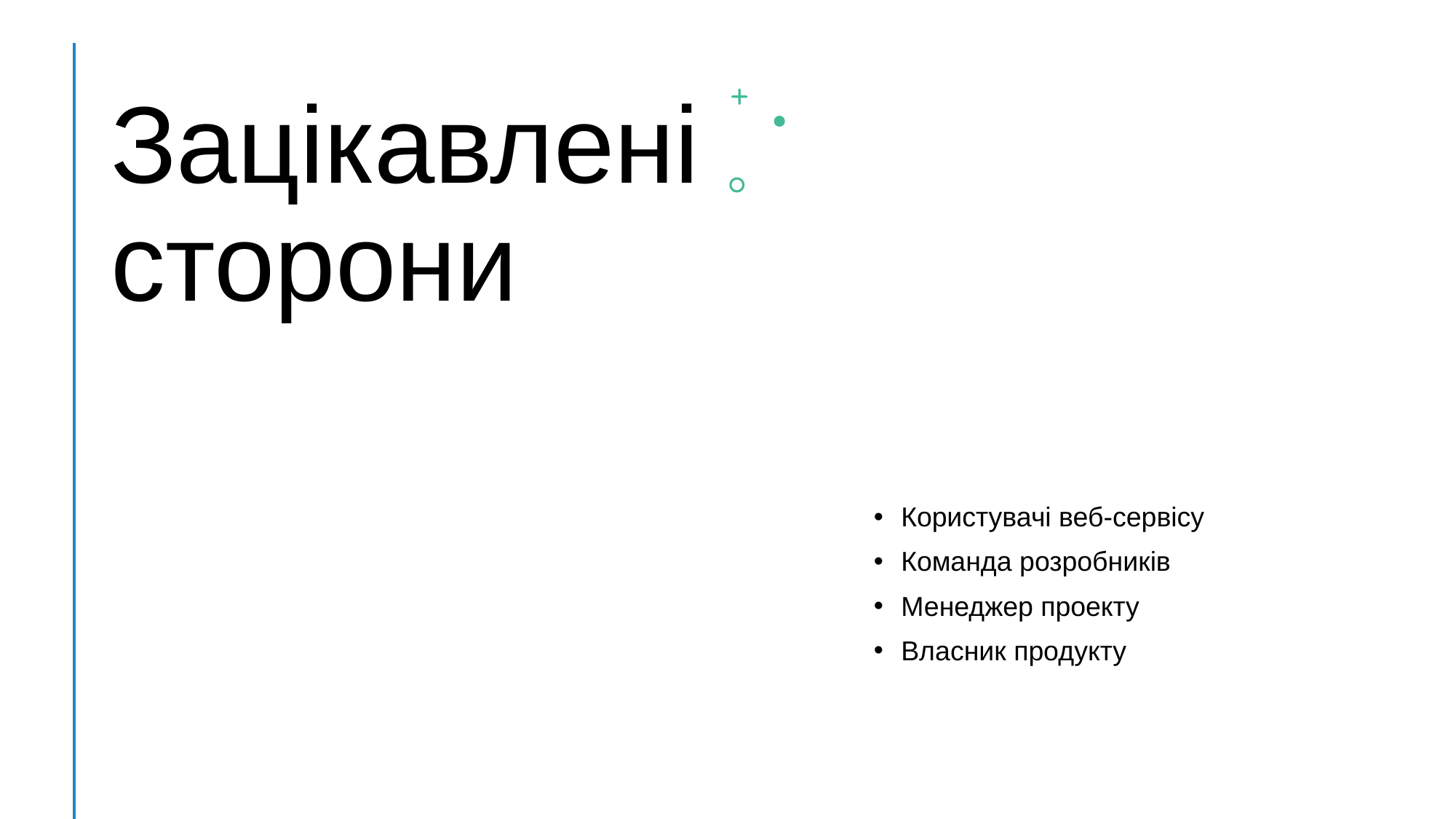

# Зацікавлені сторони
Користувачі веб-сервісу
Команда розробників
Менеджер проекту
Власник продукту